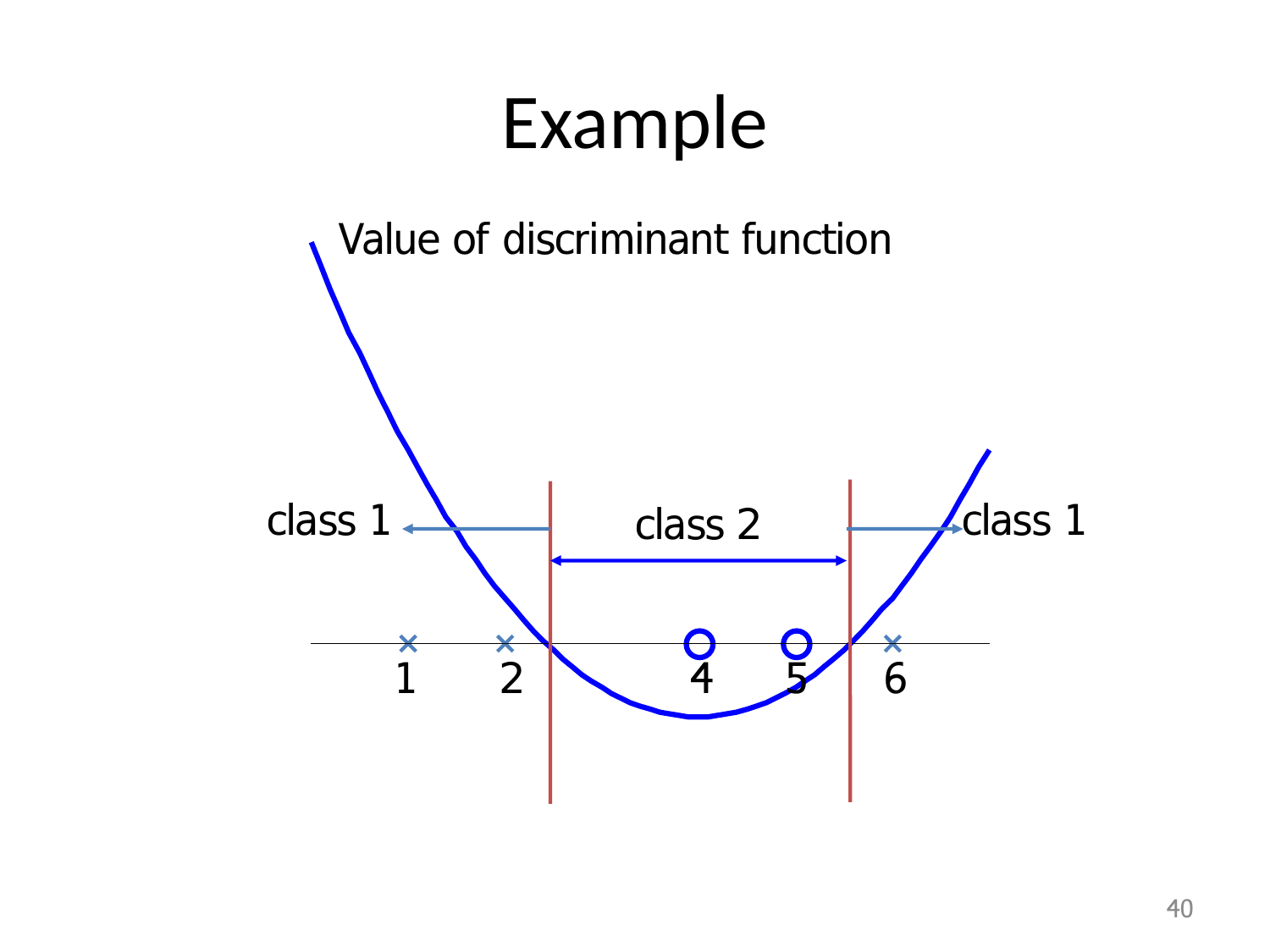

# Example
Value of discriminant function

class 1
class 1
class 2

1
2
4
5
6
40